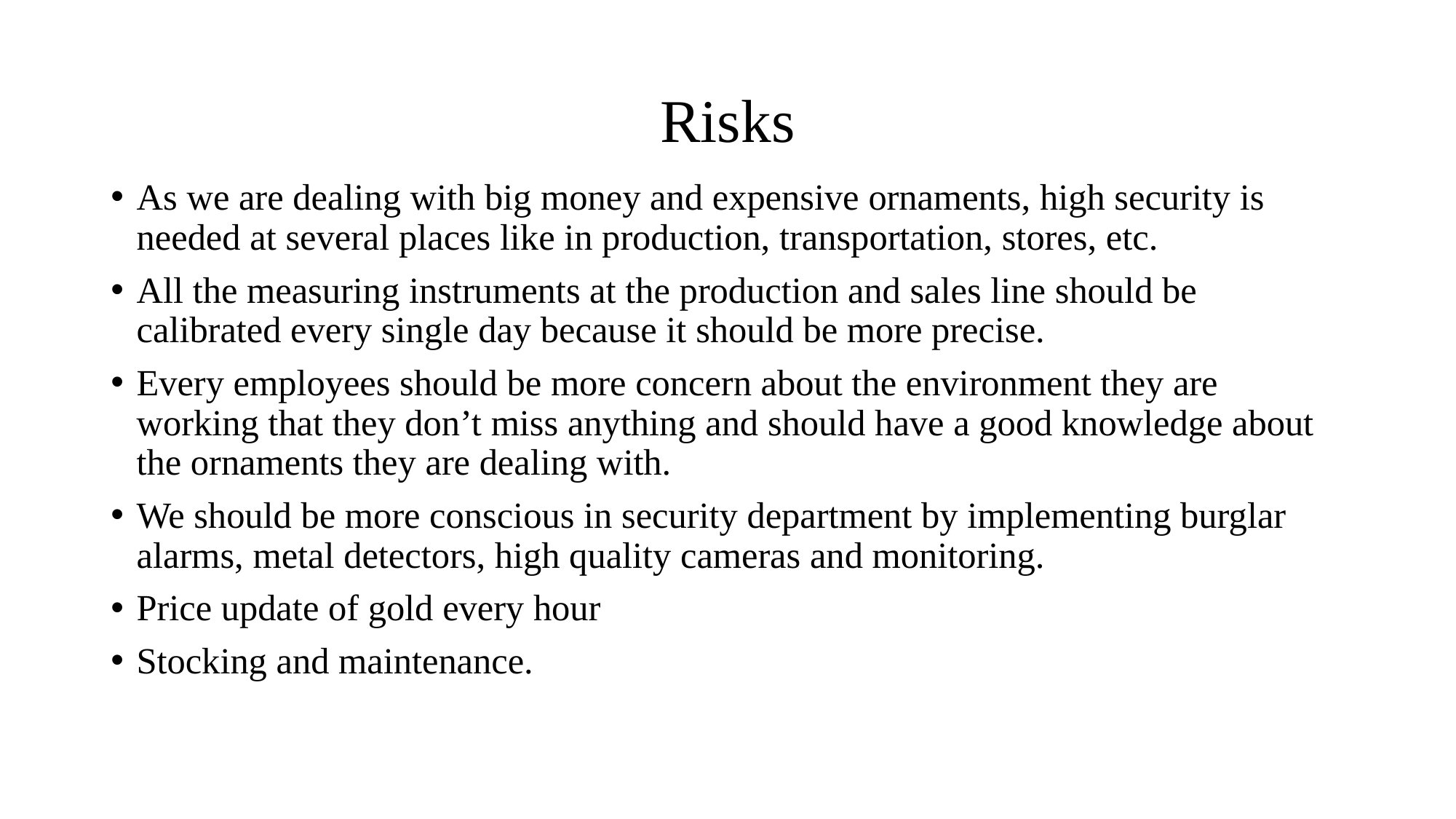

# Risks
As we are dealing with big money and expensive ornaments, high security is needed at several places like in production, transportation, stores, etc.
All the measuring instruments at the production and sales line should be calibrated every single day because it should be more precise.
Every employees should be more concern about the environment they are working that they don’t miss anything and should have a good knowledge about the ornaments they are dealing with.
We should be more conscious in security department by implementing burglar alarms, metal detectors, high quality cameras and monitoring.
Price update of gold every hour
Stocking and maintenance.